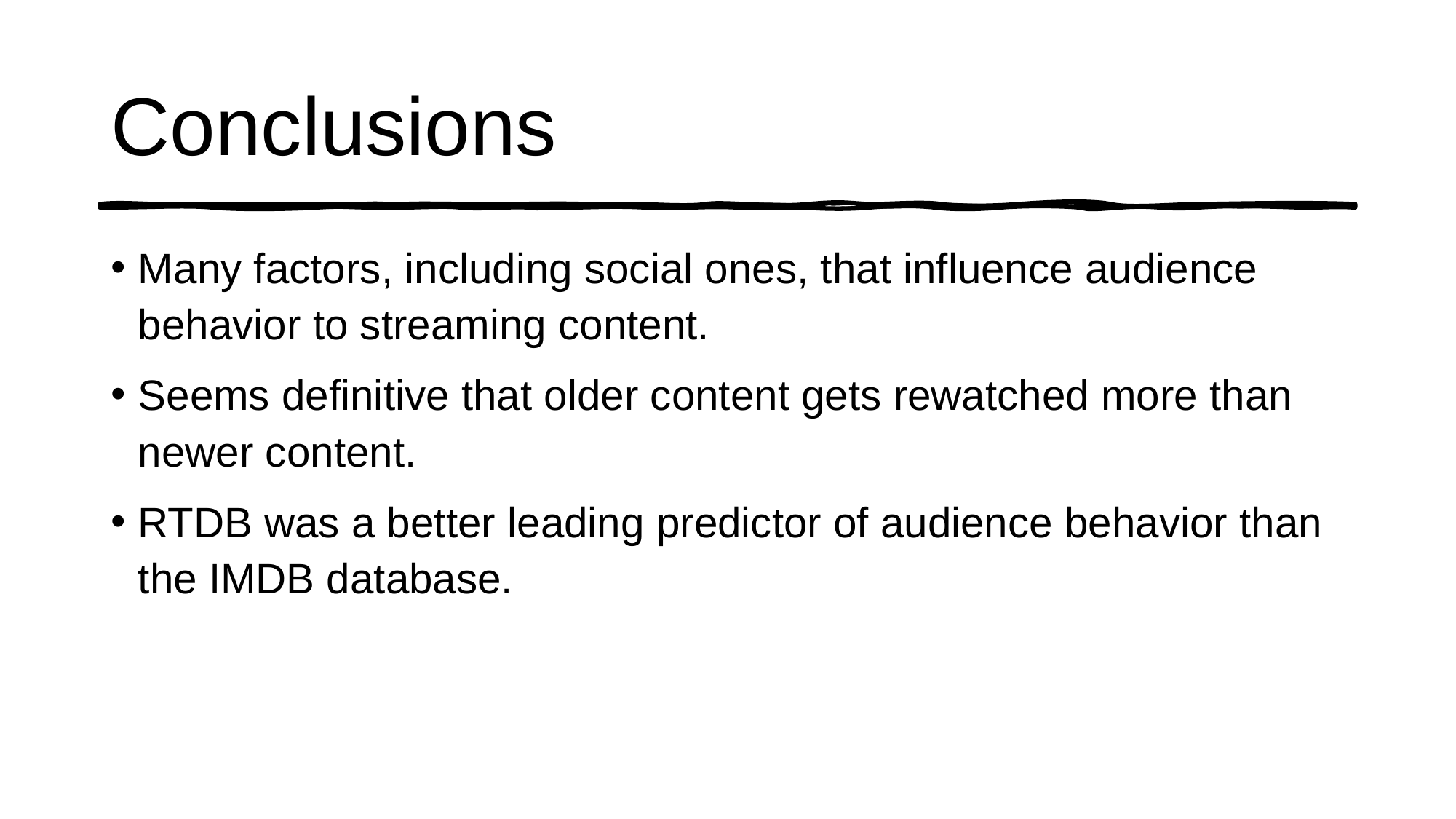

# Conclusions
Many factors, including social ones, that influence audience behavior to streaming content.
Seems definitive that older content gets rewatched more than newer content.
RTDB was a better leading predictor of audience behavior than the IMDB database.